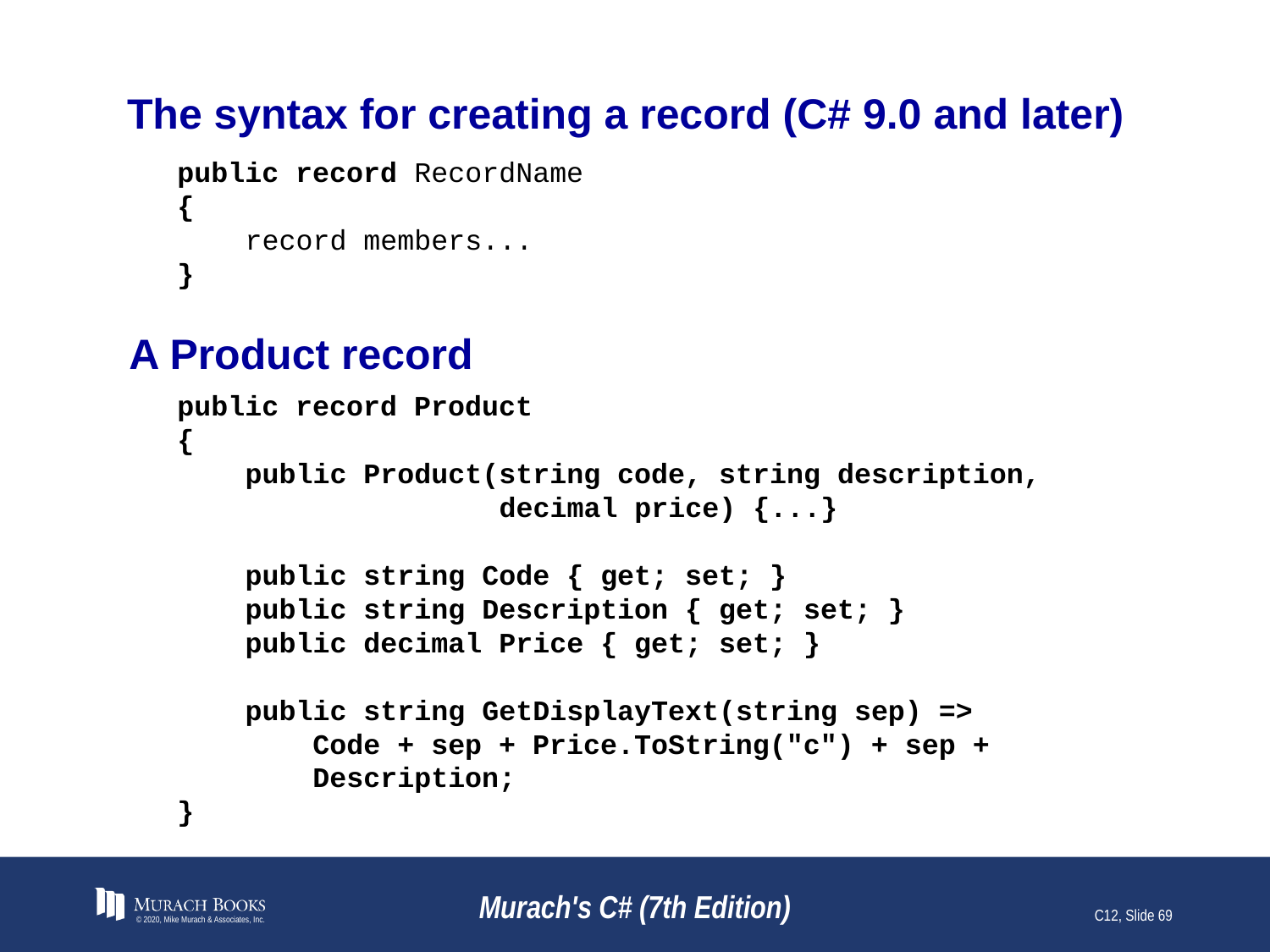

# The syntax for creating a record (C# 9.0 and later)
public record RecordName
{
    record members...
}
A Product record
public record Product
{
    public Product(string code, string description,
                   decimal price) {...}

    public string Code { get; set; }
    public string Description { get; set; }
    public decimal Price { get; set; }

    public string GetDisplayText(string sep) =>
        Code + sep + Price.ToString("c") + sep +
        Description;
}

© 2020, Mike Murach & Associates, Inc.
Murach's C# (7th Edition)

C12, Slide 69